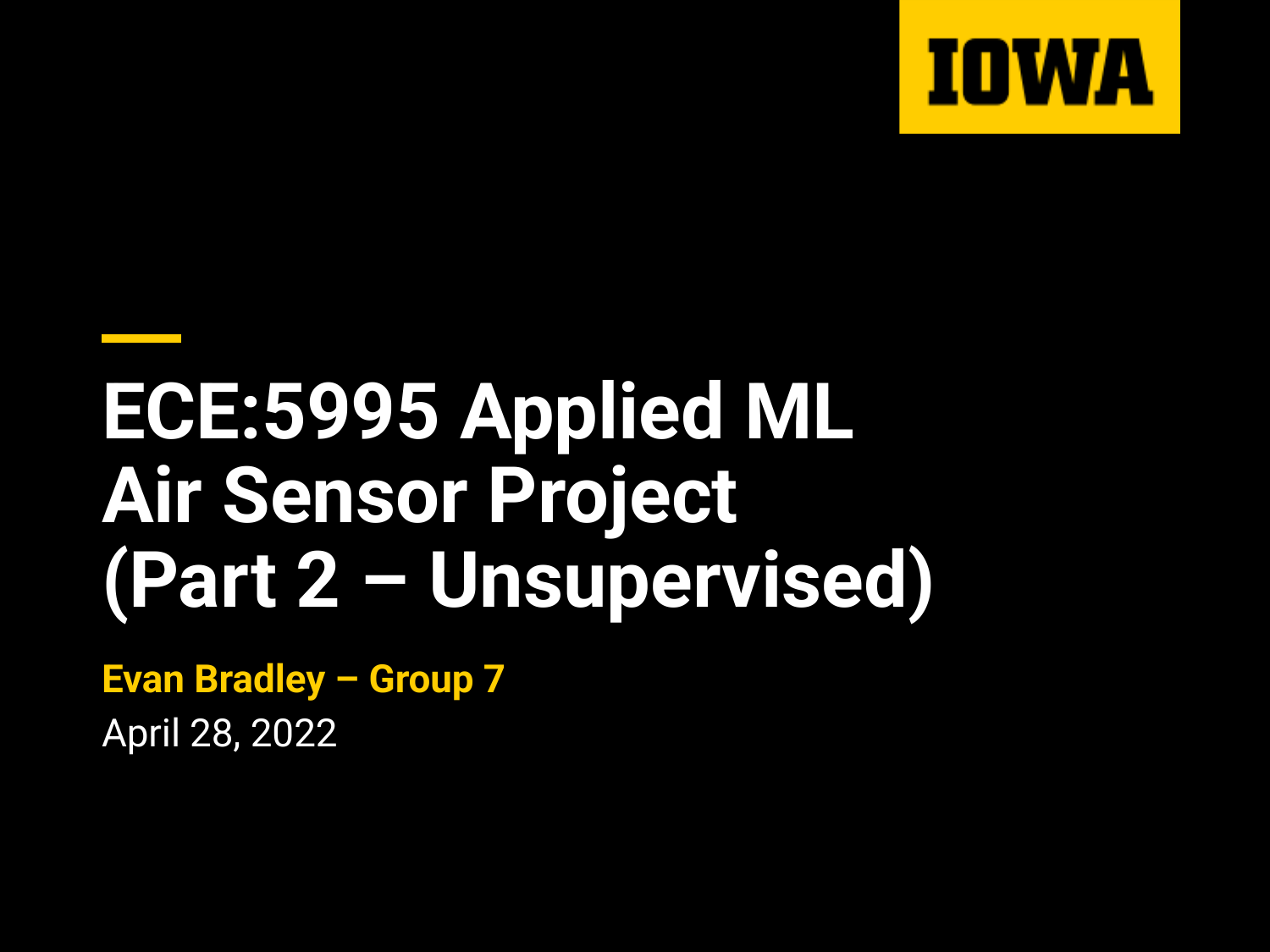

# ECE:5995 Applied ML Air Sensor Project (Part 2 – Unsupervised)
Evan Bradley – Group 7
April 28, 2022